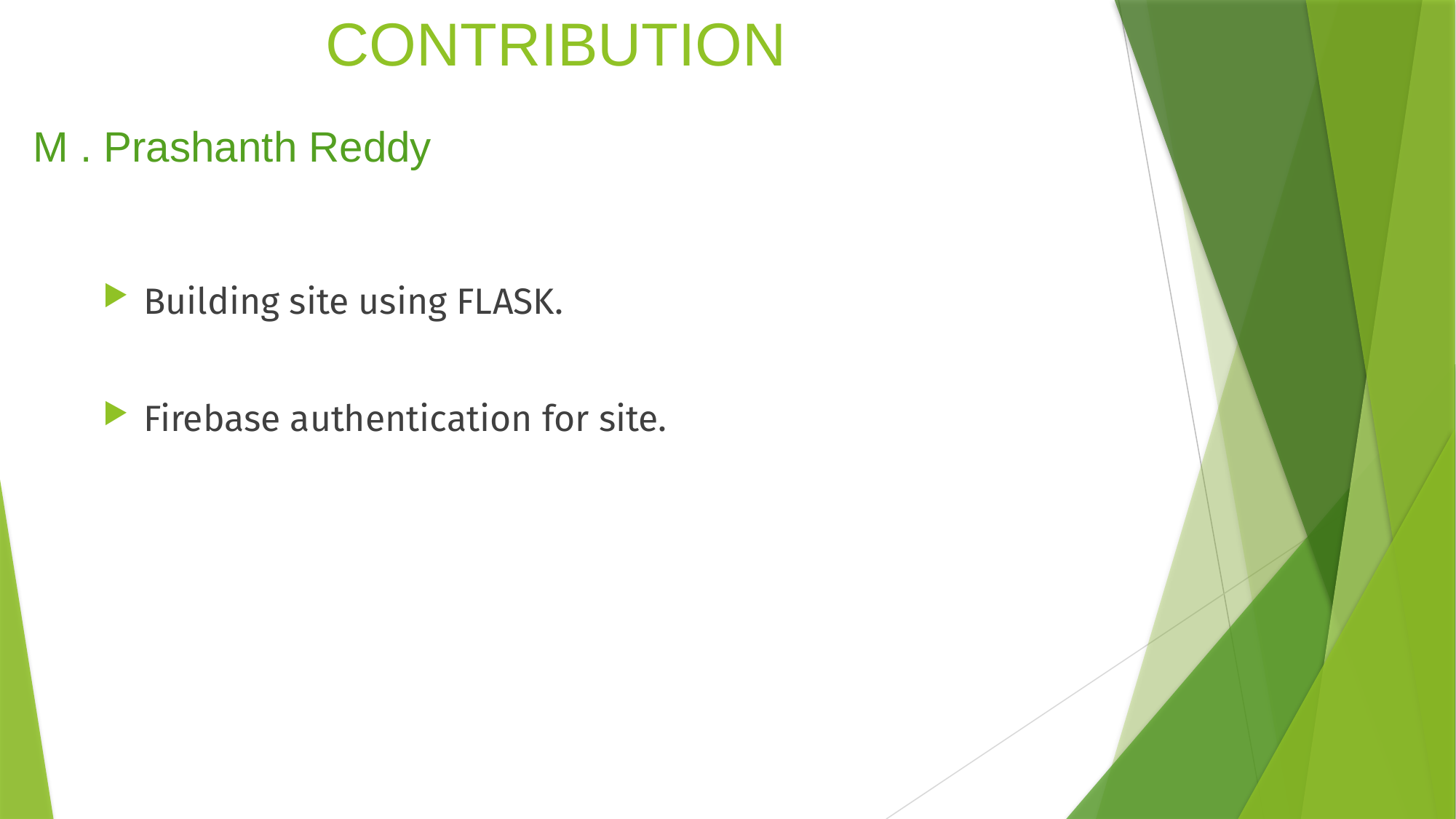

# CONTRIBUTION
M . Prashanth Reddy
Building site using FLASK.

Firebase authentication for site.